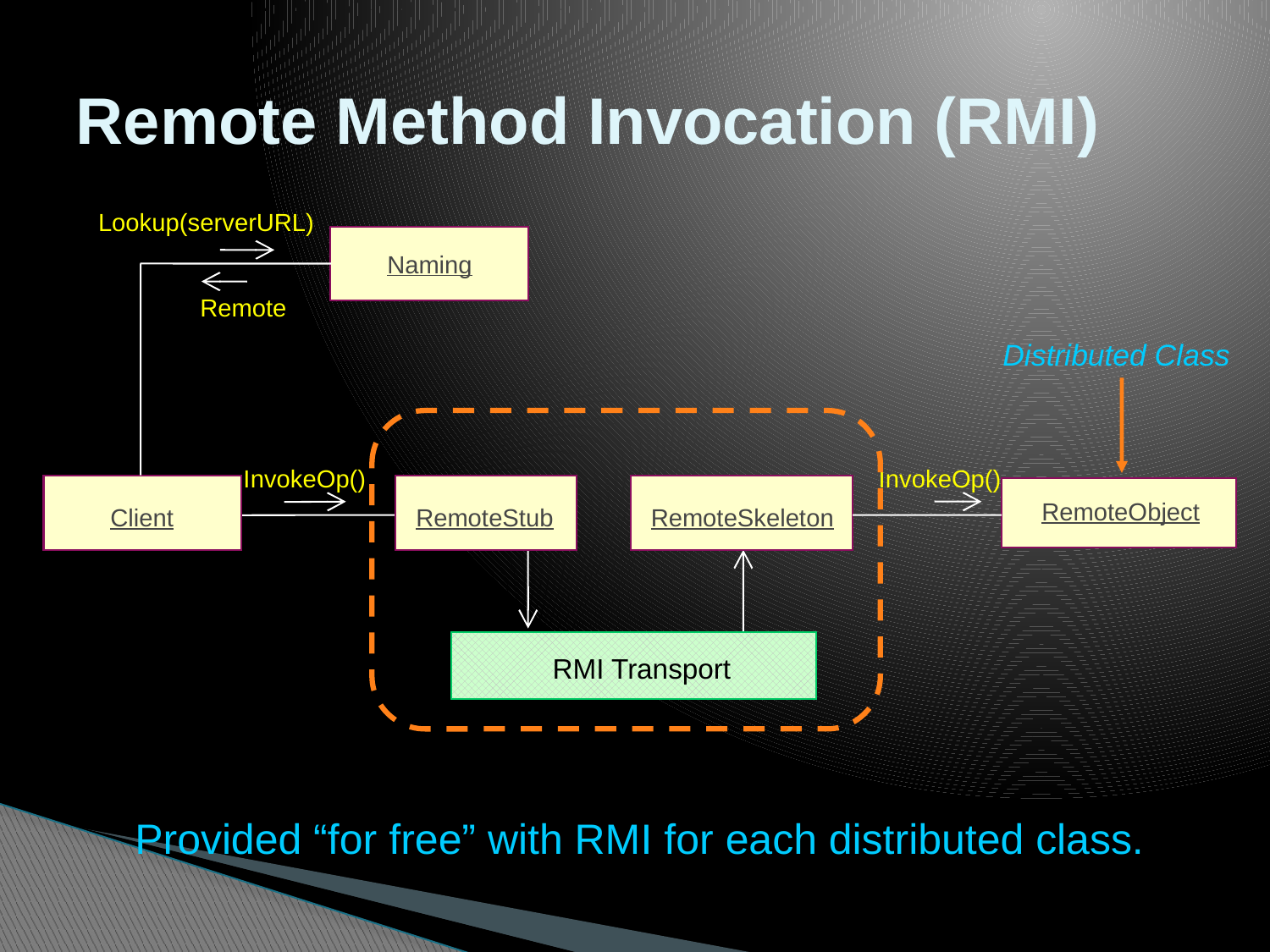

# Remote Method Invocation (RMI)
Lookup(serverURL)

Naming

Remote
Distributed Class

InvokeOp()
InvokeOp()

Client

RemoteSkeleton

RemoteObject

RemoteStub

RMI Transport
Provided “for free” with RMI for each distributed class.